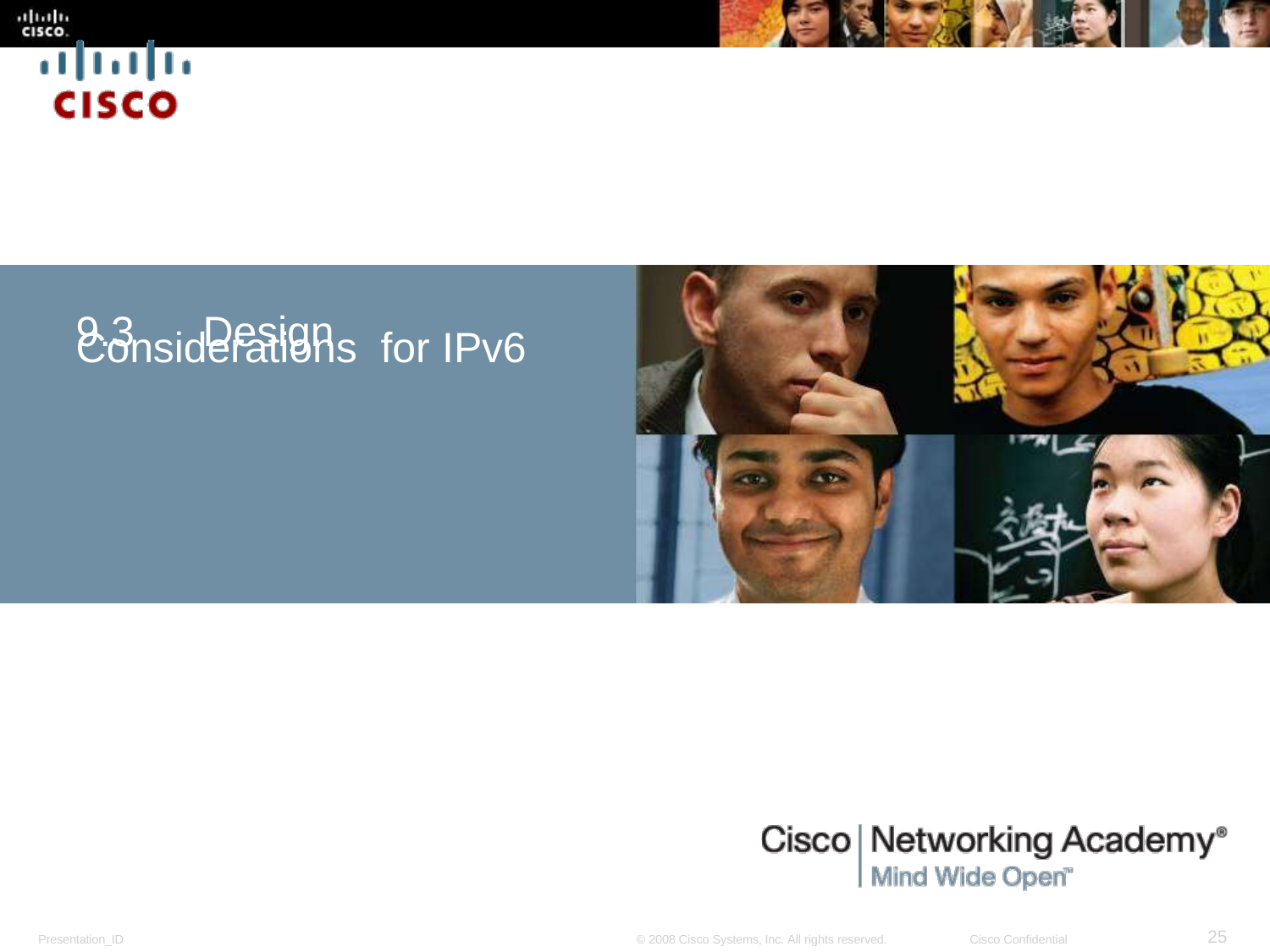

9.3	Design Considerations  for IPv6

25
Presentation_ID
© 2008 Cisco Systems, Inc. All rights reserved.
Cisco Confidential